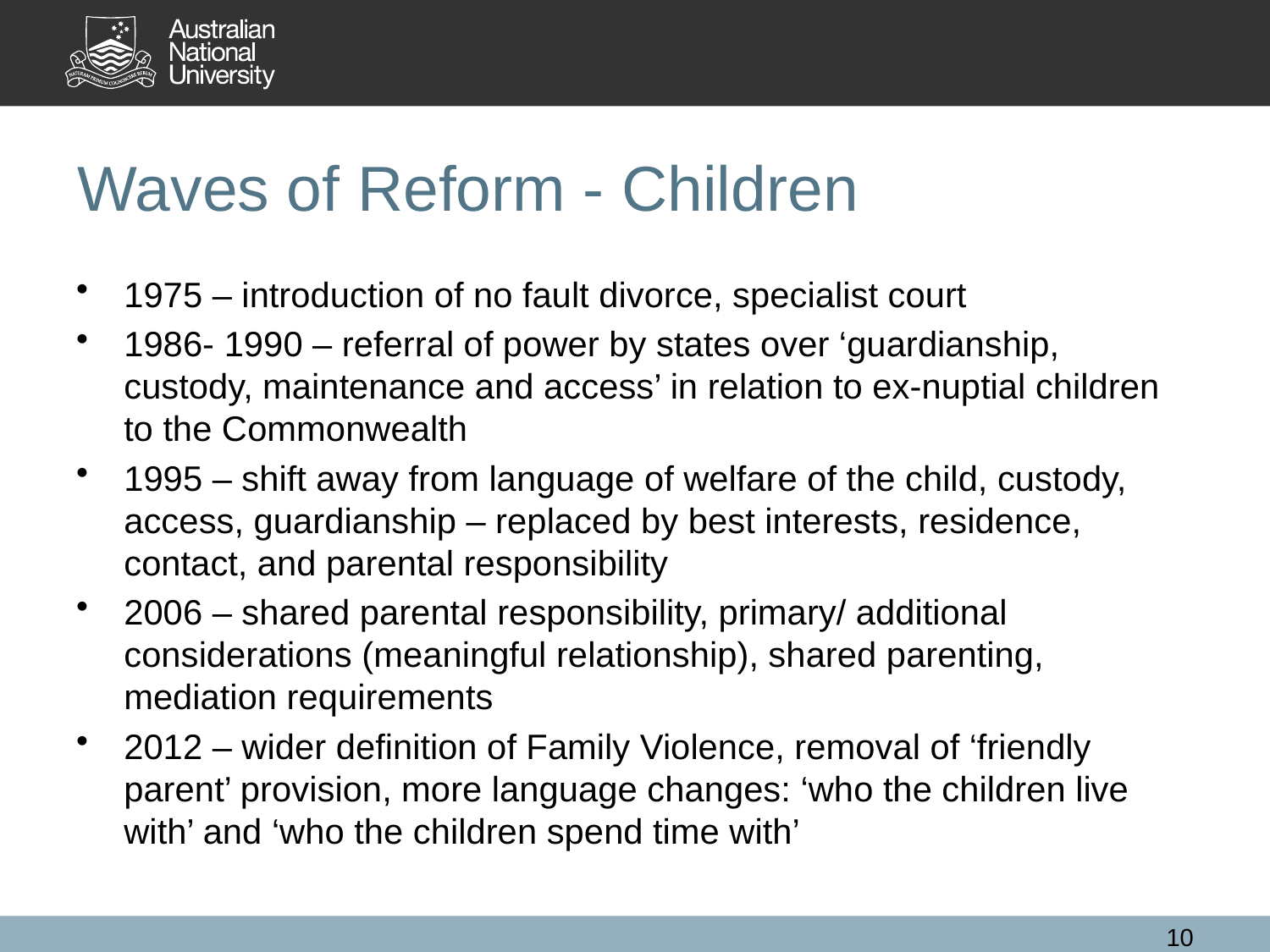

# Waves of Reform - Children
1975 – introduction of no fault divorce, specialist court
1986- 1990 – referral of power by states over ‘guardianship, custody, maintenance and access’ in relation to ex-nuptial children to the Commonwealth
1995 – shift away from language of welfare of the child, custody, access, guardianship – replaced by best interests, residence, contact, and parental responsibility
2006 – shared parental responsibility, primary/ additional considerations (meaningful relationship), shared parenting, mediation requirements
2012 – wider definition of Family Violence, removal of ‘friendly parent’ provision, more language changes: ‘who the children live with’ and ‘who the children spend time with’

10